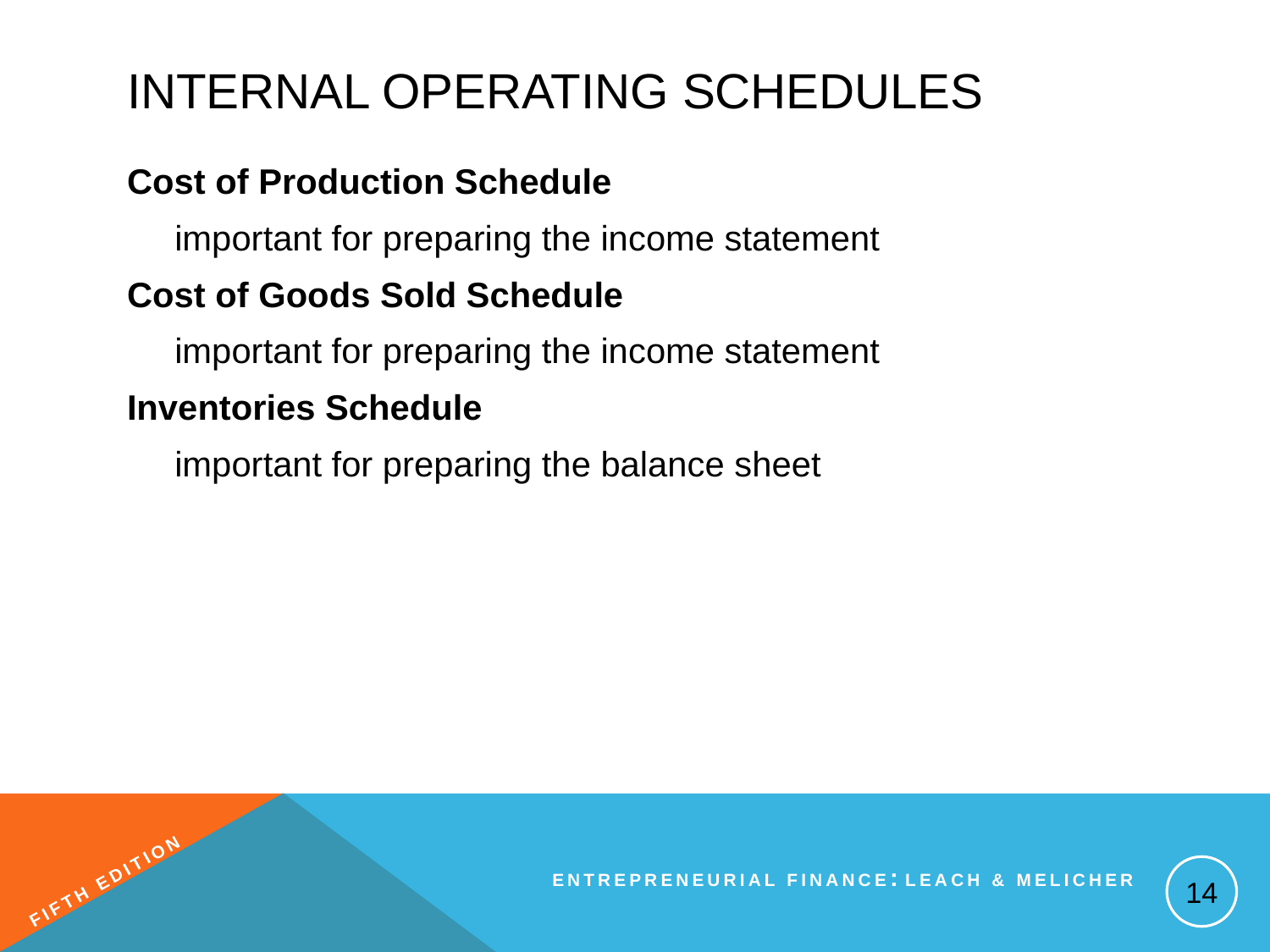

# Internal Operating Schedules
Cost of Production Schedule
	important for preparing the income statement
Cost of Goods Sold Schedule
	important for preparing the income statement
Inventories Schedule
	important for preparing the balance sheet
14